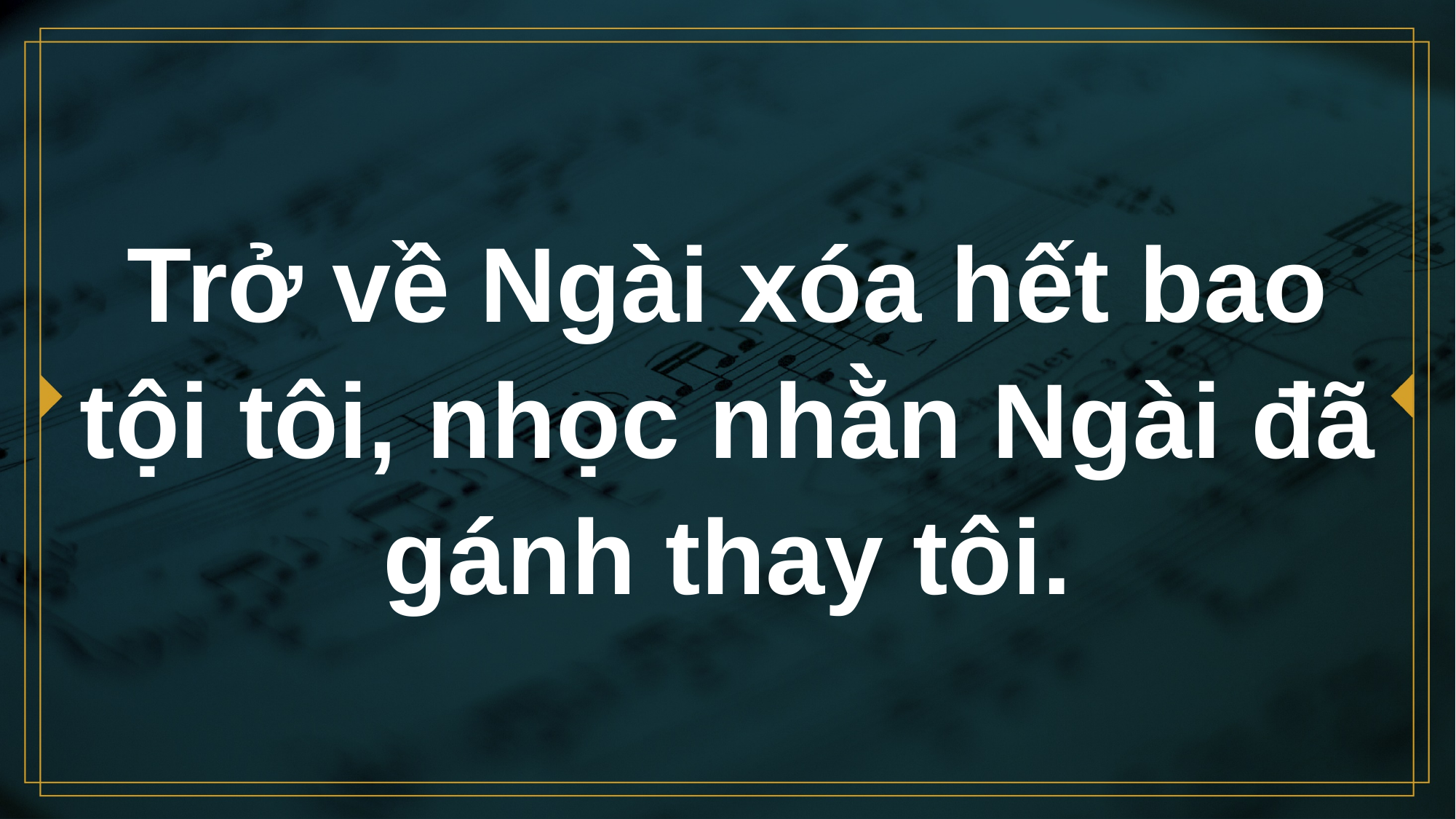

# Trở về Ngài xóa hết bao tội tôi, nhọc nhằn Ngài đã gánh thay tôi.